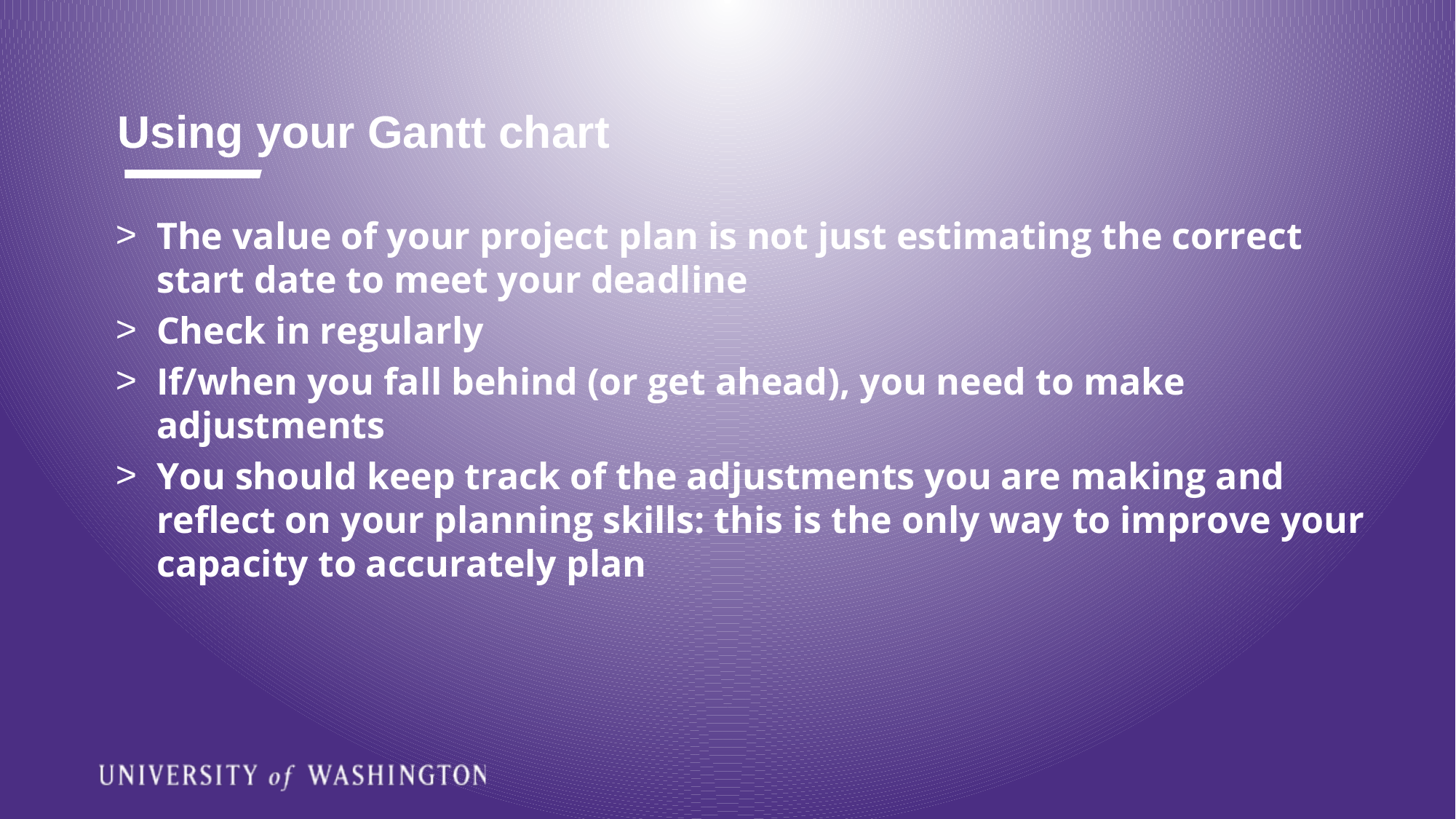

# Using your Gantt chart
The value of your project plan is not just estimating the correct start date to meet your deadline
Check in regularly
If/when you fall behind (or get ahead), you need to make adjustments
You should keep track of the adjustments you are making and reflect on your planning skills: this is the only way to improve your capacity to accurately plan